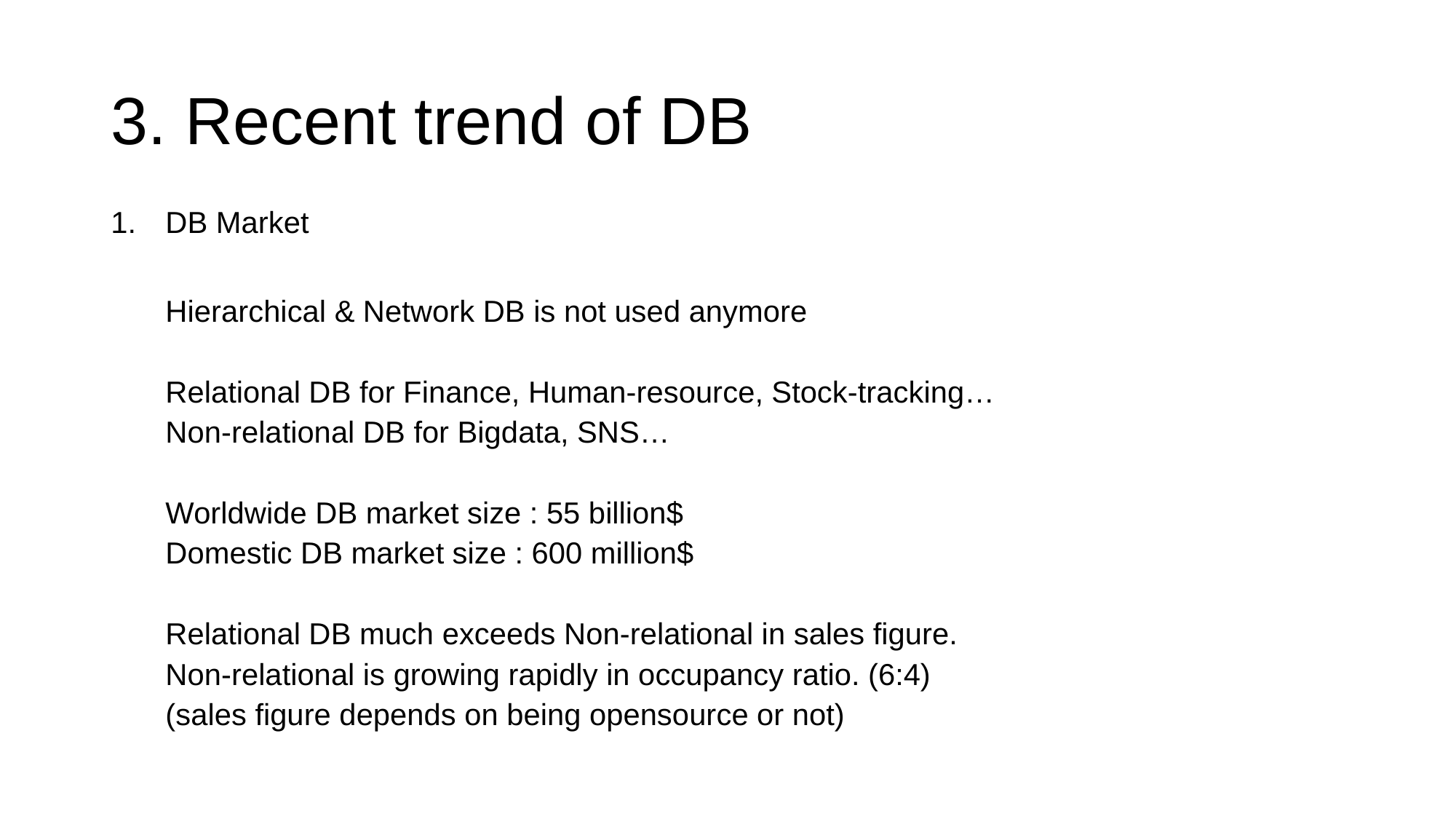

# 3. Recent trend of DB
DB Market

Hierarchical & Network DB is not used anymore

Relational DB for Finance, Human-resource, Stock-tracking…
Non-relational DB for Bigdata, SNS…

Worldwide DB market size : 55 billion$
Domestic DB market size : 600 million$

Relational DB much exceeds Non-relational in sales figure.
Non-relational is growing rapidly in occupancy ratio. (6:4)
(sales figure depends on being opensource or not)